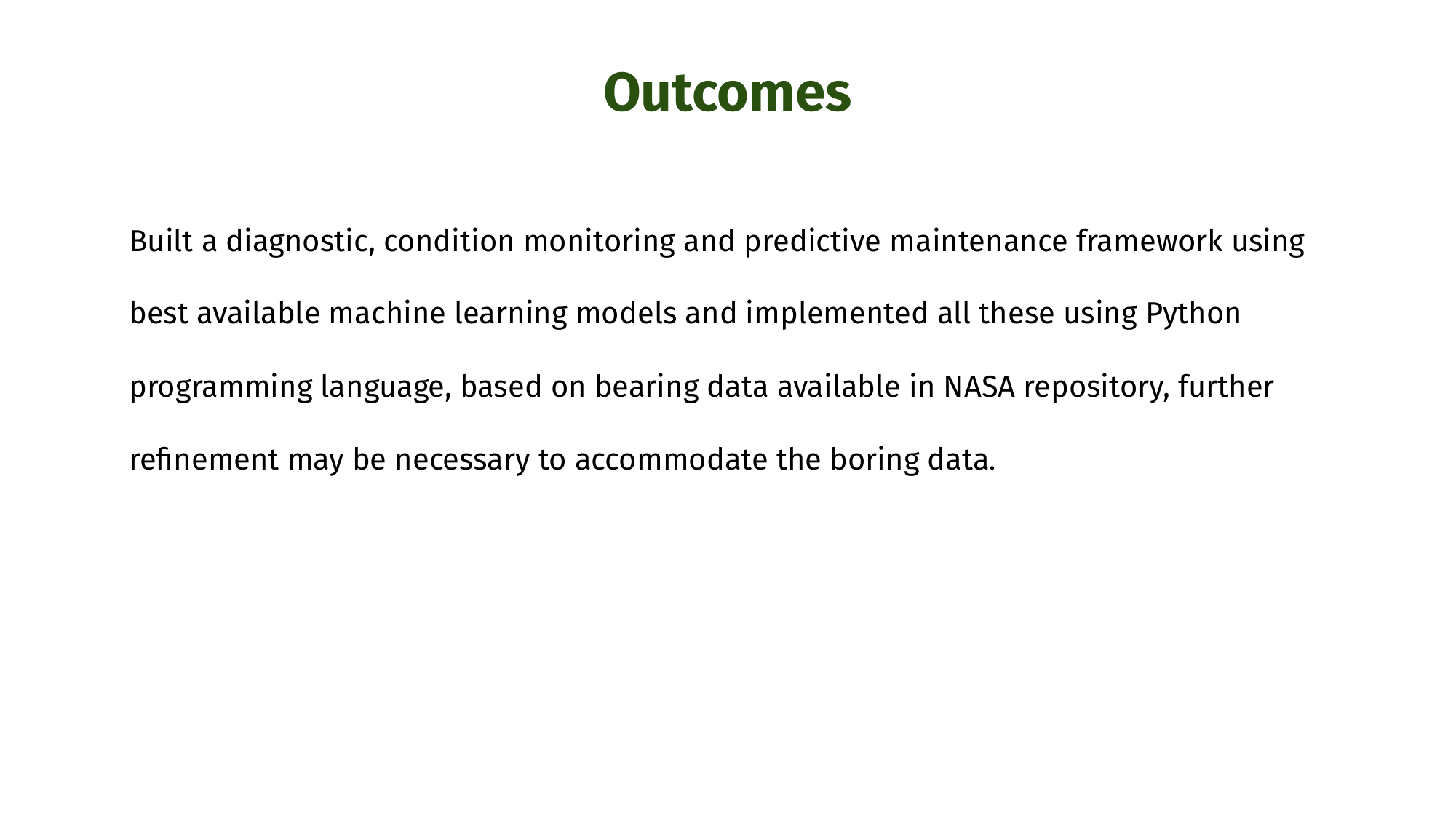

Outcomes
Built a diagnostic, condition monitoring and predictive maintenance framework using best available machine learning models and implemented all these using Python programming language, based on bearing data available in NASA repository, further refinement may be necessary to accommodate the boring data.